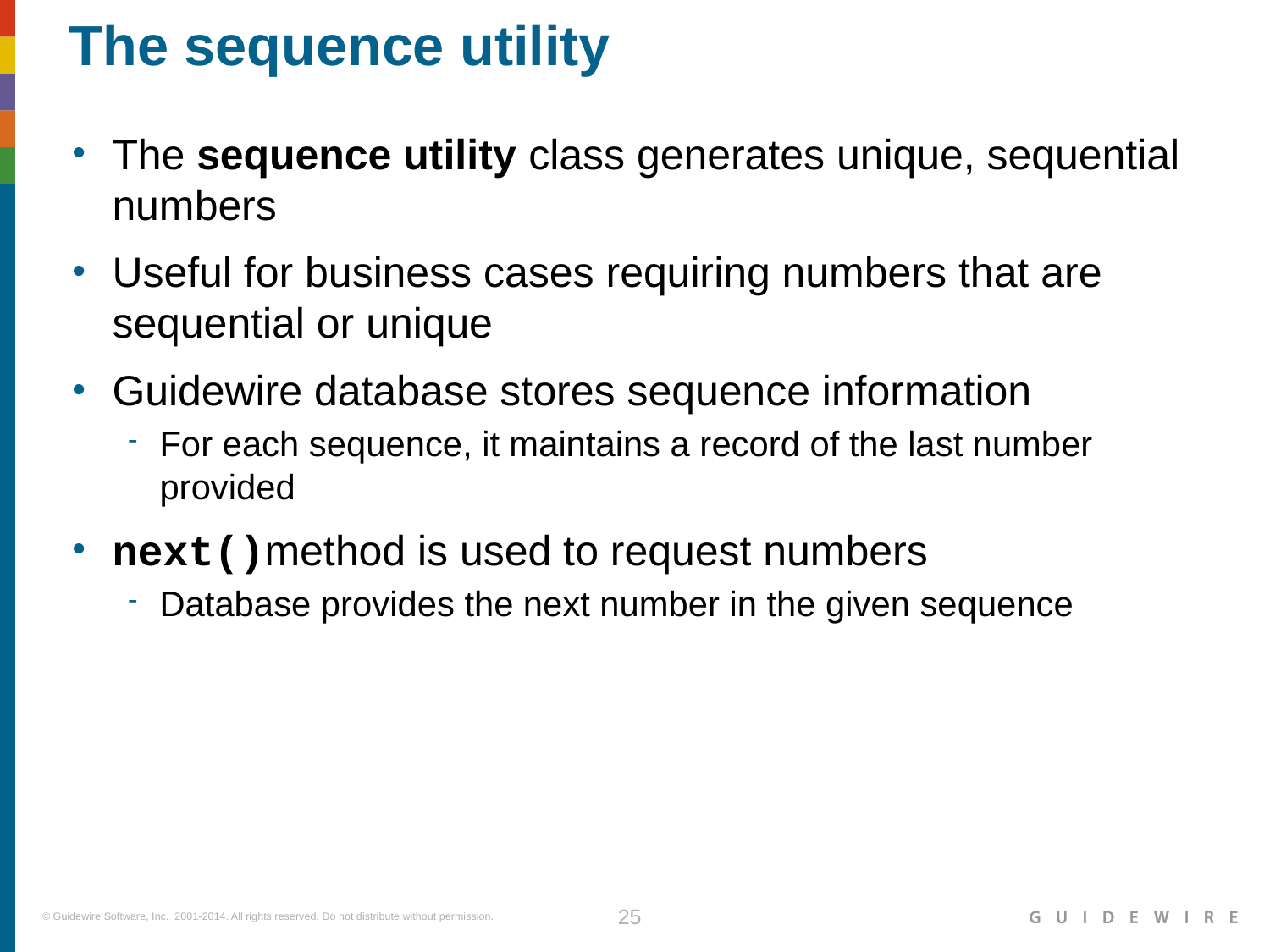

# The sequence utility
The sequence utility class generates unique, sequential numbers
Useful for business cases requiring numbers that are sequential or unique
Guidewire database stores sequence information
For each sequence, it maintains a record of the last number provided
next()method is used to request numbers
Database provides the next number in the given sequence